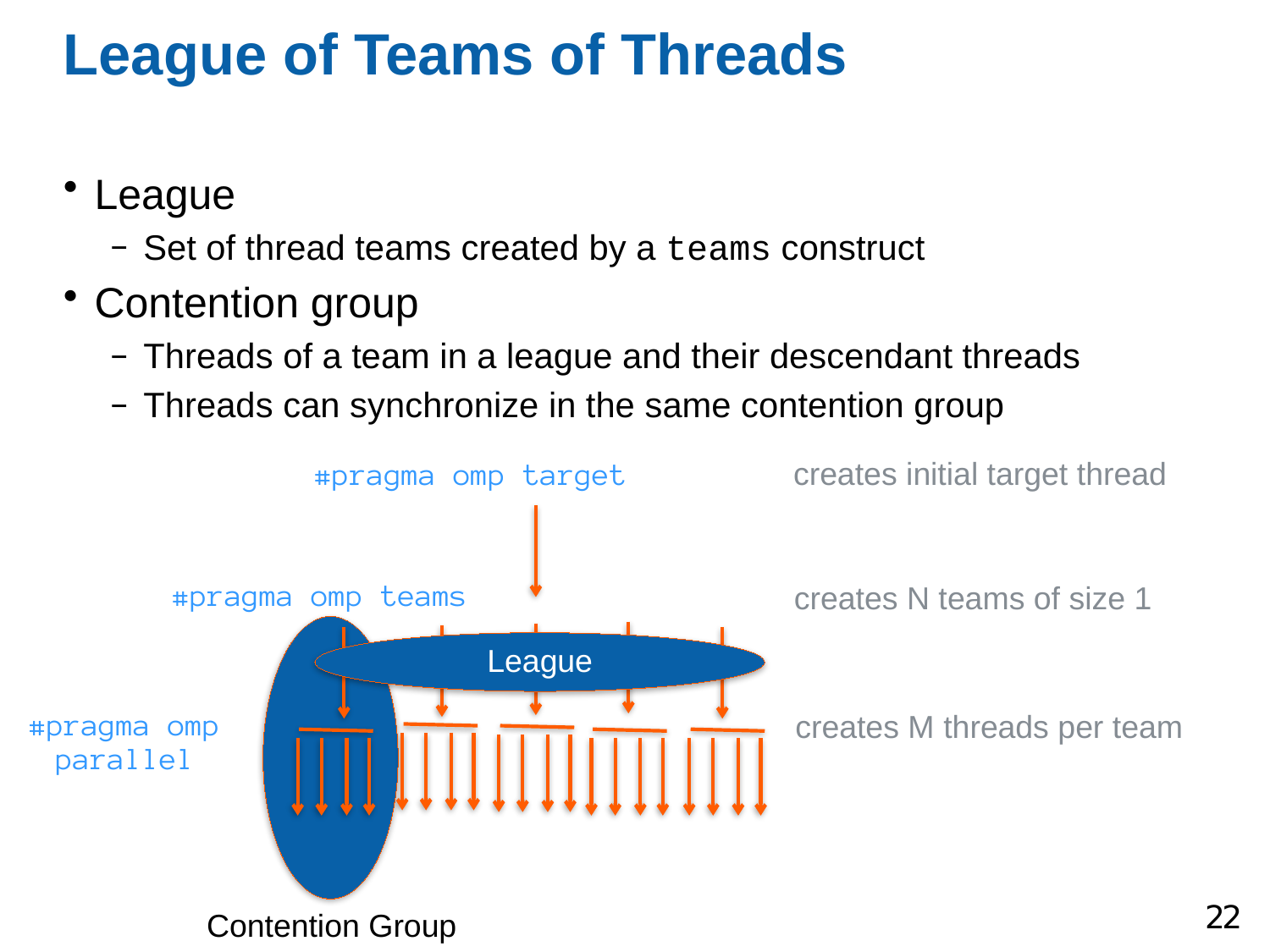

# League of Teams of Threads
League
Set of thread teams created by a teams construct
Contention group
Threads of a team in a league and their descendant threads
Threads can synchronize in the same contention group
#pragma omp target
creates initial target thread
#pragma omp teams
creates N teams of size 1

League
#pragma omp parallel
creates M threads per team
22
Contention Group